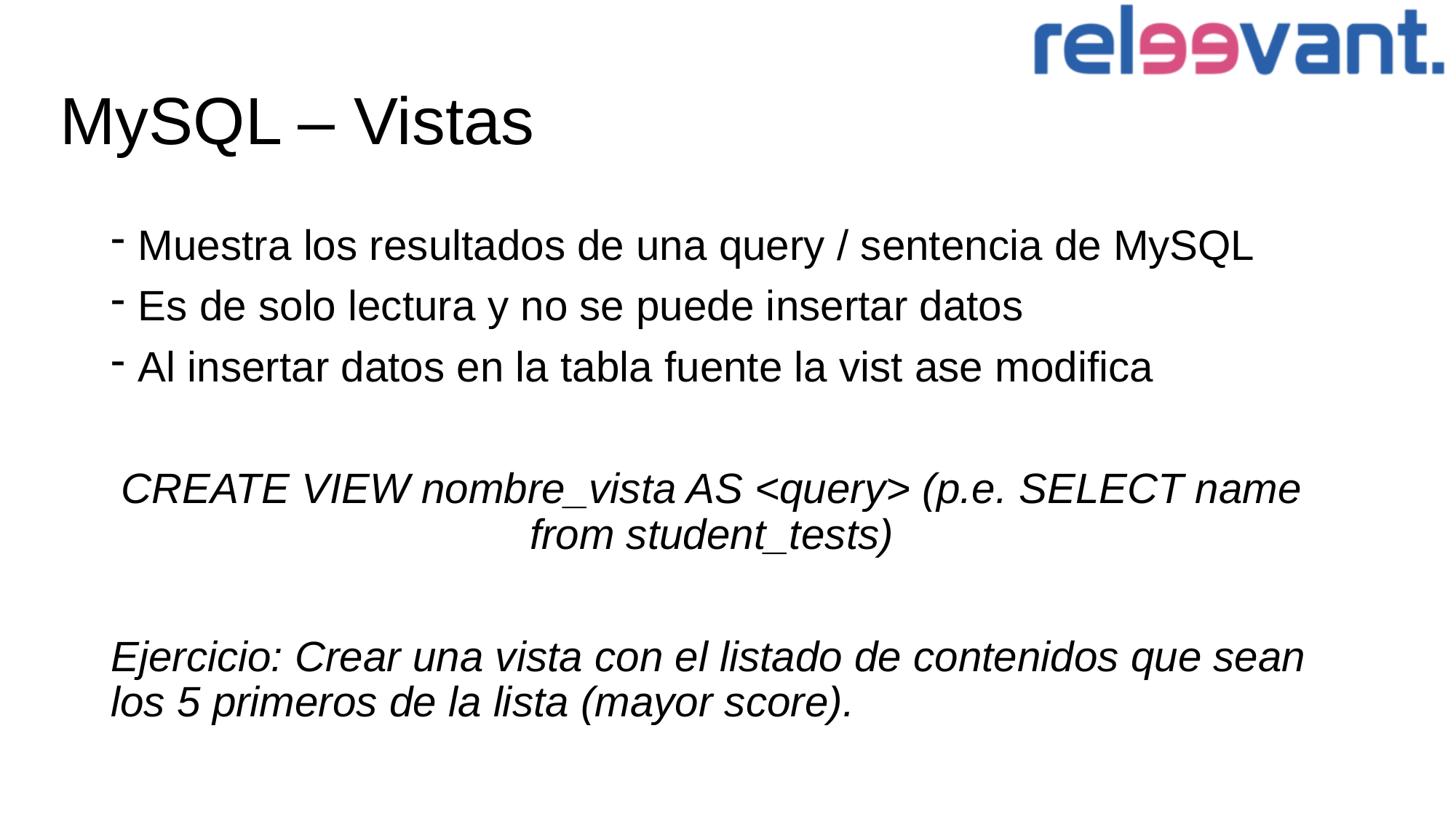

# MySQL – Vistas
Muestra los resultados de una query / sentencia de MySQL
Es de solo lectura y no se puede insertar datos
Al insertar datos en la tabla fuente la vist ase modifica

CREATE VIEW nombre_vista AS <query> (p.e. SELECT name from student_tests)

Ejercicio: Crear una vista con el listado de contenidos que sean los 5 primeros de la lista (mayor score).